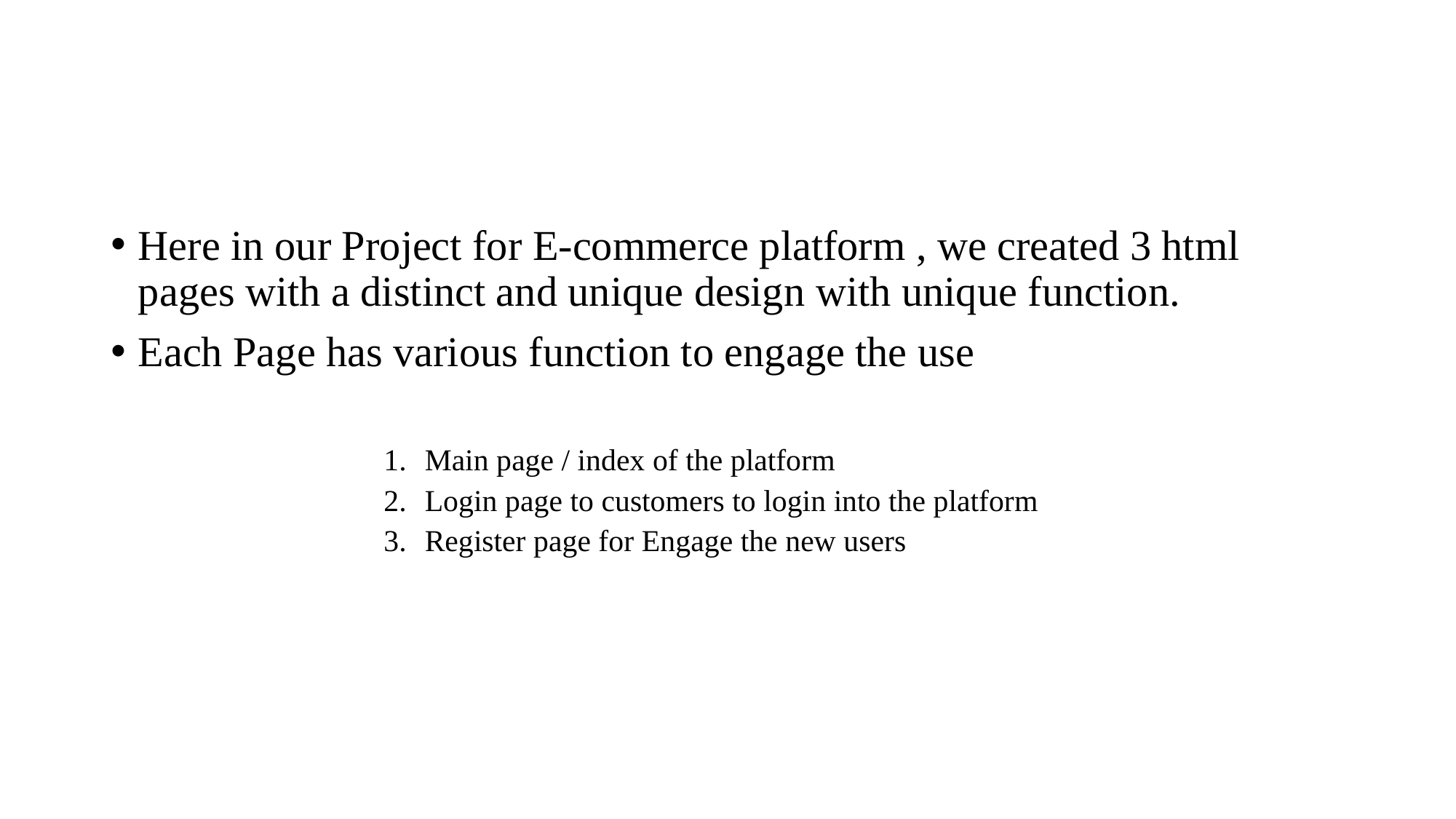

#
Here in our Project for E-commerce platform , we created 3 html pages with a distinct and unique design with unique function.
Each Page has various function to engage the use

Main page / index of the platform
Login page to customers to login into the platform
Register page for Engage the new users